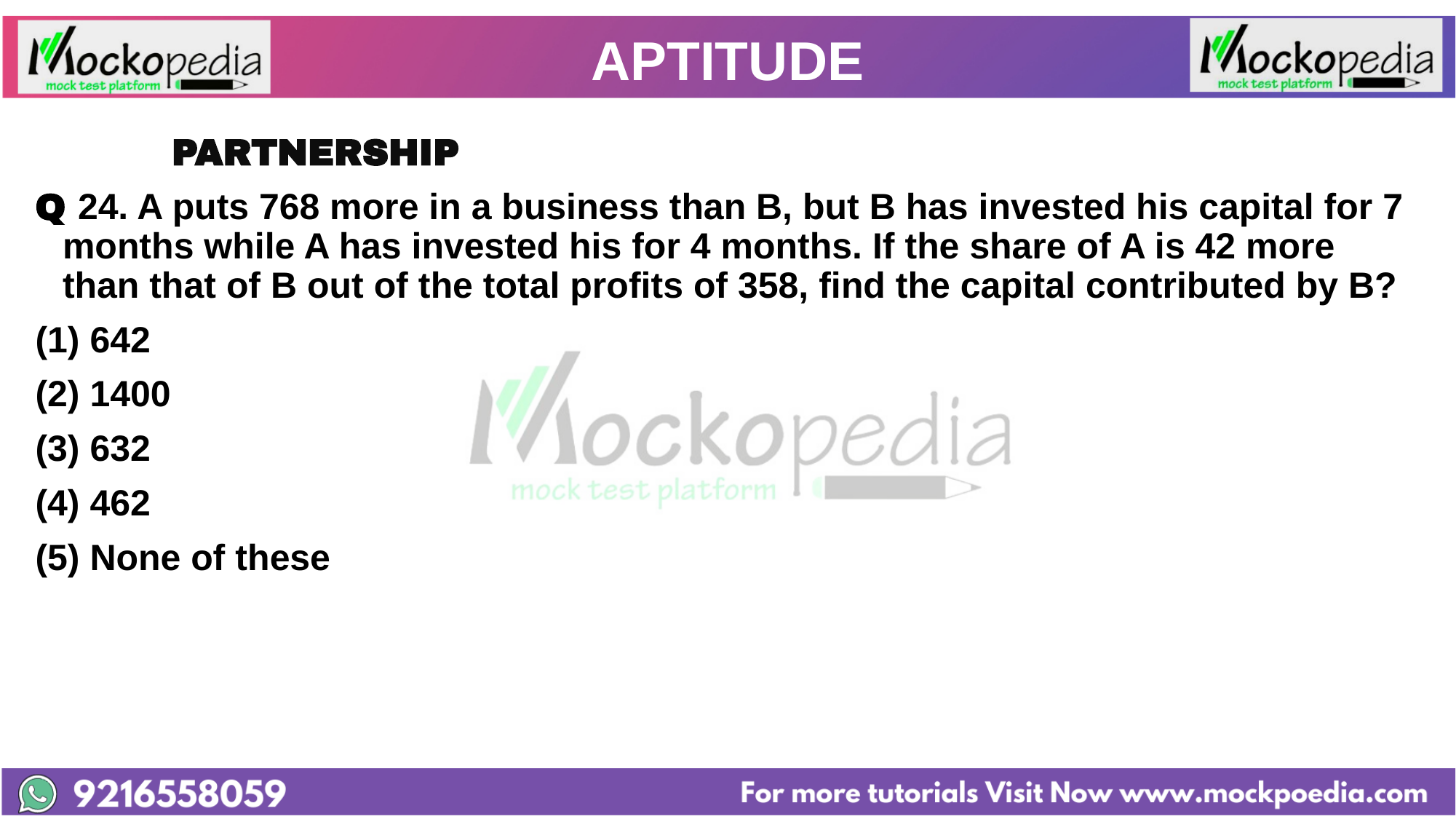

# APTITUDE
		PARTNERSHIP
Q 24. A puts 768 more in a business than B, but B has invested his capital for 7 months while A has invested his for 4 months. If the share of A is 42 more than that of B out of the total profits of 358, find the capital contributed by B?
(1) 642
(2) 1400
(3) 632
(4) 462
(5) None of these